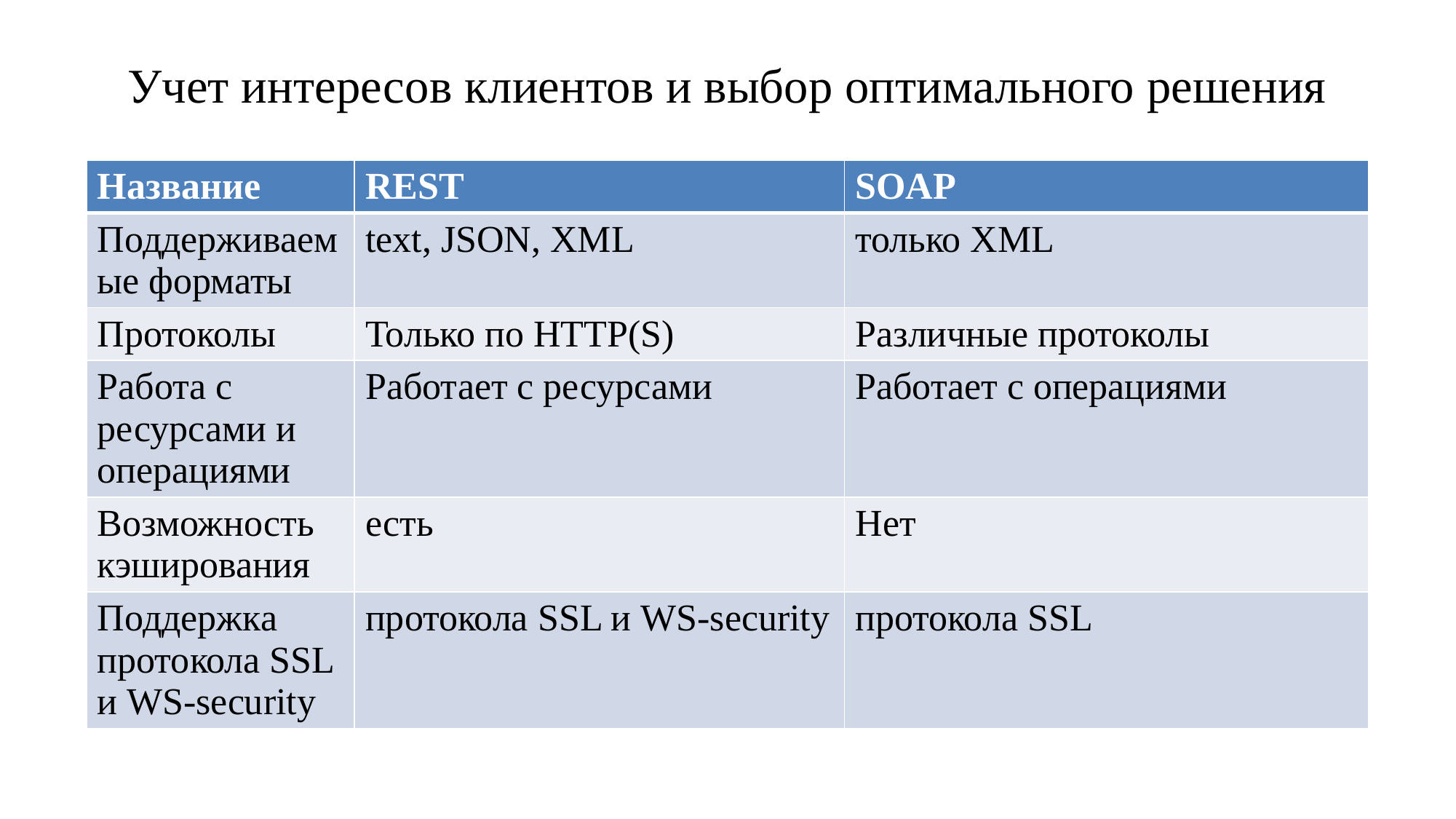

# Учет интересов клиентов и выбор оптимального решения
| Название | REST | SOAP |
| --- | --- | --- |
| Поддерживаемые форматы | text, JSON, XML | только XML |
| Протоколы | Только по HTTP(S) | Различные протоколы |
| Работа с ресурсами и операциями | Работает с ресурсами | Работает с операциями |
| Возможность кэширования | есть | Нет |
| Поддержка протокола SSL и WS-security | протокола SSL и WS-security | протокола SSL |